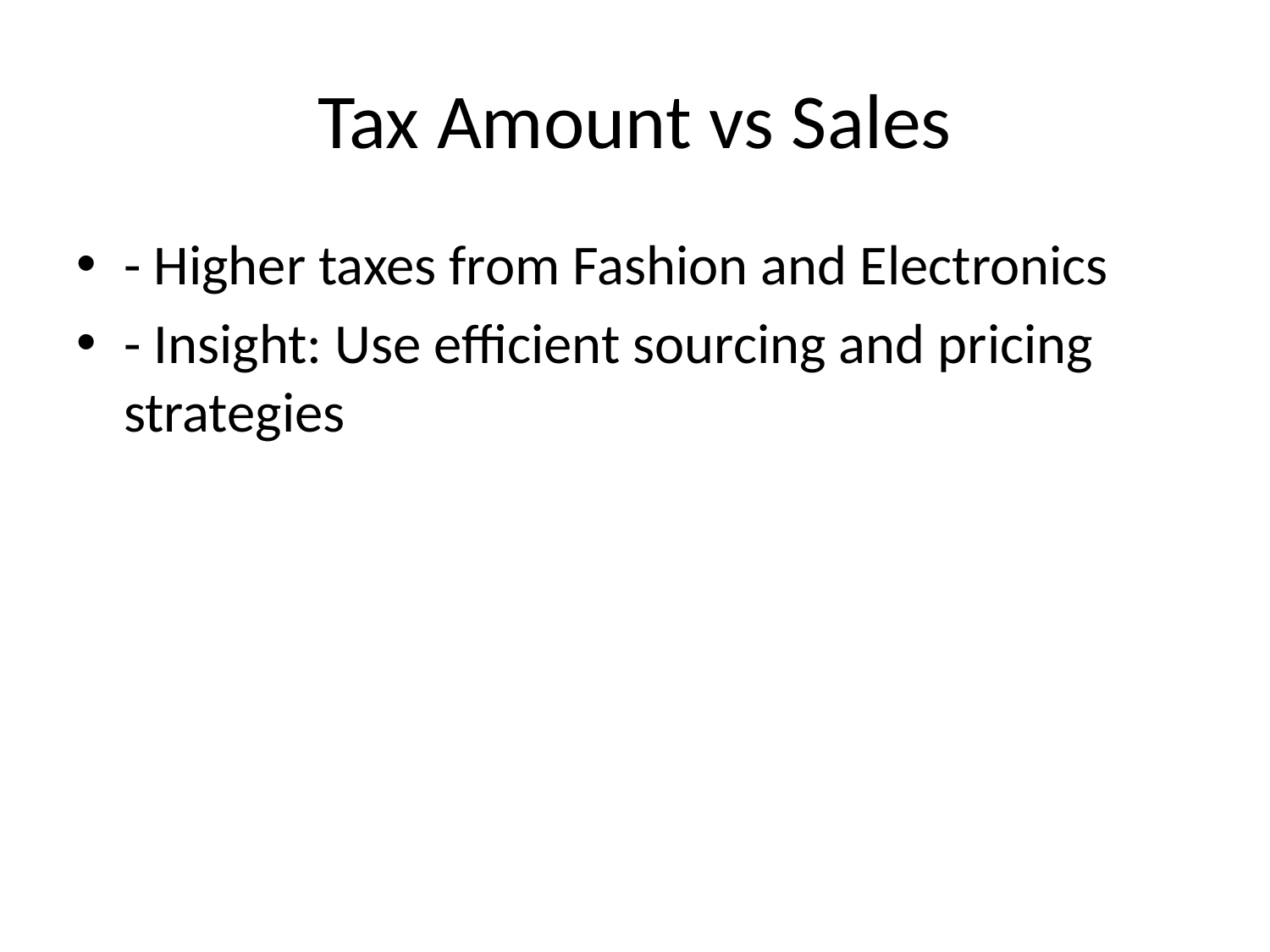

# Tax Amount vs Sales
- Higher taxes from Fashion and Electronics
- Insight: Use efficient sourcing and pricing strategies